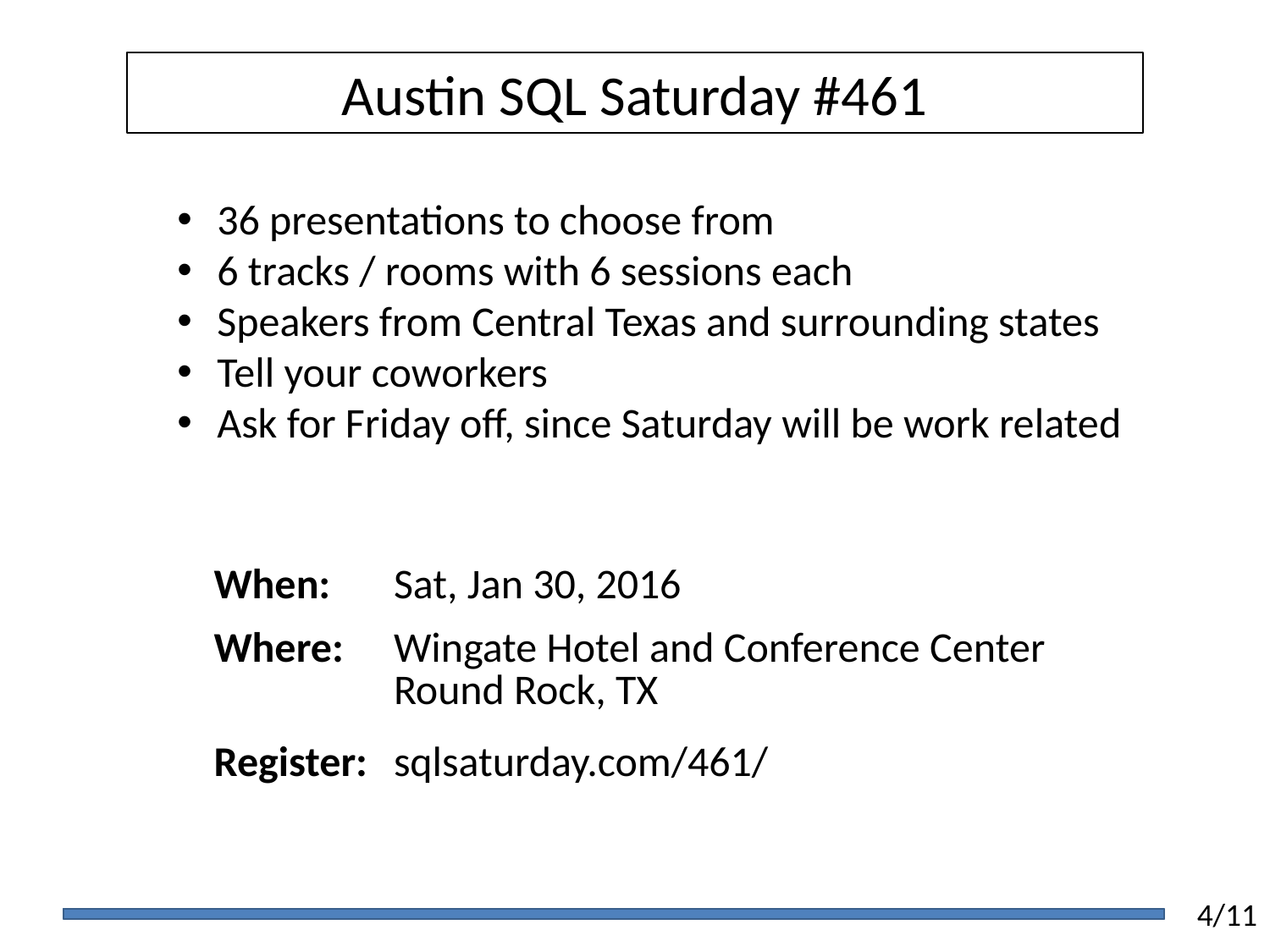

Austin SQL Saturday #461
36 presentations to choose from
6 tracks / rooms with 6 sessions each
Speakers from Central Texas and surrounding states
Tell your coworkers
Ask for Friday off, since Saturday will be work related
| When: | Sat, Jan 30, 2016 |
| --- | --- |
| Where: | Wingate Hotel and Conference Center Round Rock, TX |
| Register: | sqlsaturday.com/461/ |